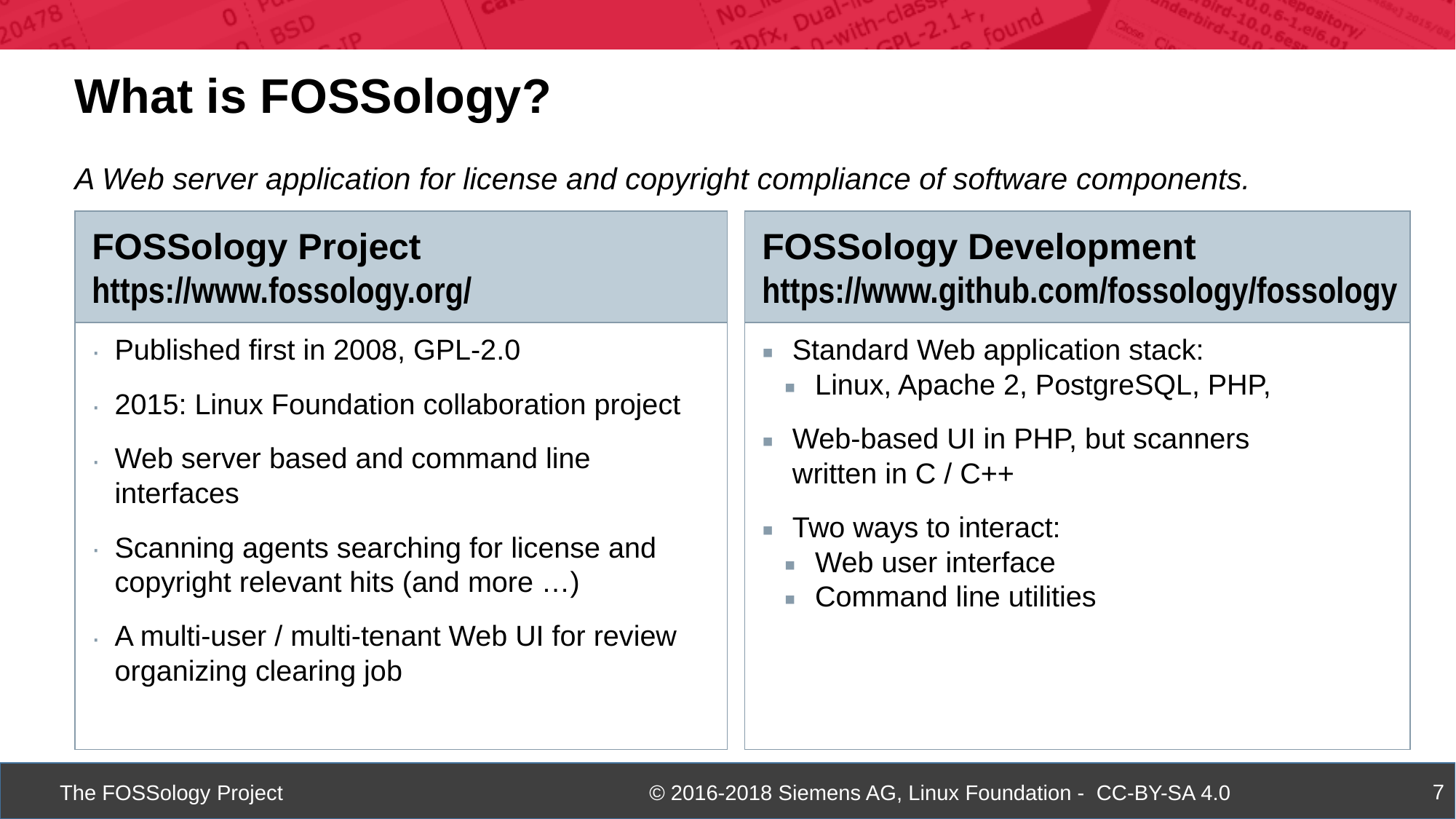

What is FOSSology?
A Web server application for license and copyright compliance of software components.
FOSSology Project
https://www.fossology.org/
FOSSology Development
https://www.github.com/fossology/fossology
Published first in 2008, GPL-2.0
2015: Linux Foundation collaboration project
Web server based and command line interfaces
Scanning agents searching for license and copyright relevant hits (and more …)
A multi-user / multi-tenant Web UI for review organizing clearing job
Standard Web application stack:
Linux, Apache 2, PostgreSQL, PHP,
Web-based UI in PHP, but scanners
written in C / C++
Two ways to interact:
Web user interface
Command line utilities